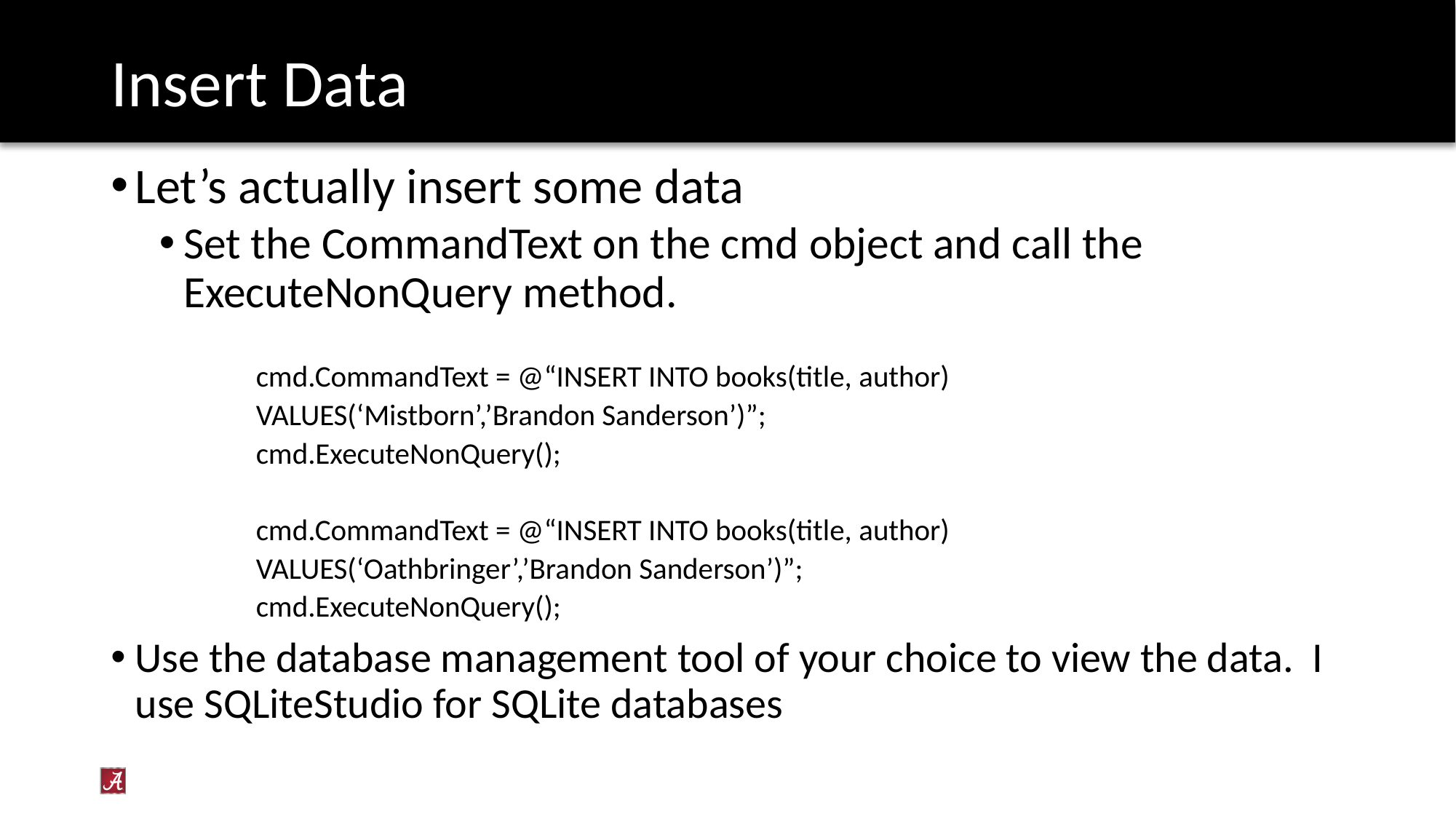

# Insert Data
Let’s actually insert some data
Set the CommandText on the cmd object and call the ExecuteNonQuery method.

cmd.CommandText = @“INSERT INTO books(title, author)
	VALUES(‘Mistborn’,’Brandon Sanderson’)”;
cmd.ExecuteNonQuery();

cmd.CommandText = @“INSERT INTO books(title, author)
	VALUES(‘Oathbringer’,’Brandon Sanderson’)”;
cmd.ExecuteNonQuery();
Use the database management tool of your choice to view the data.  I use SQLiteStudio for SQLite databases